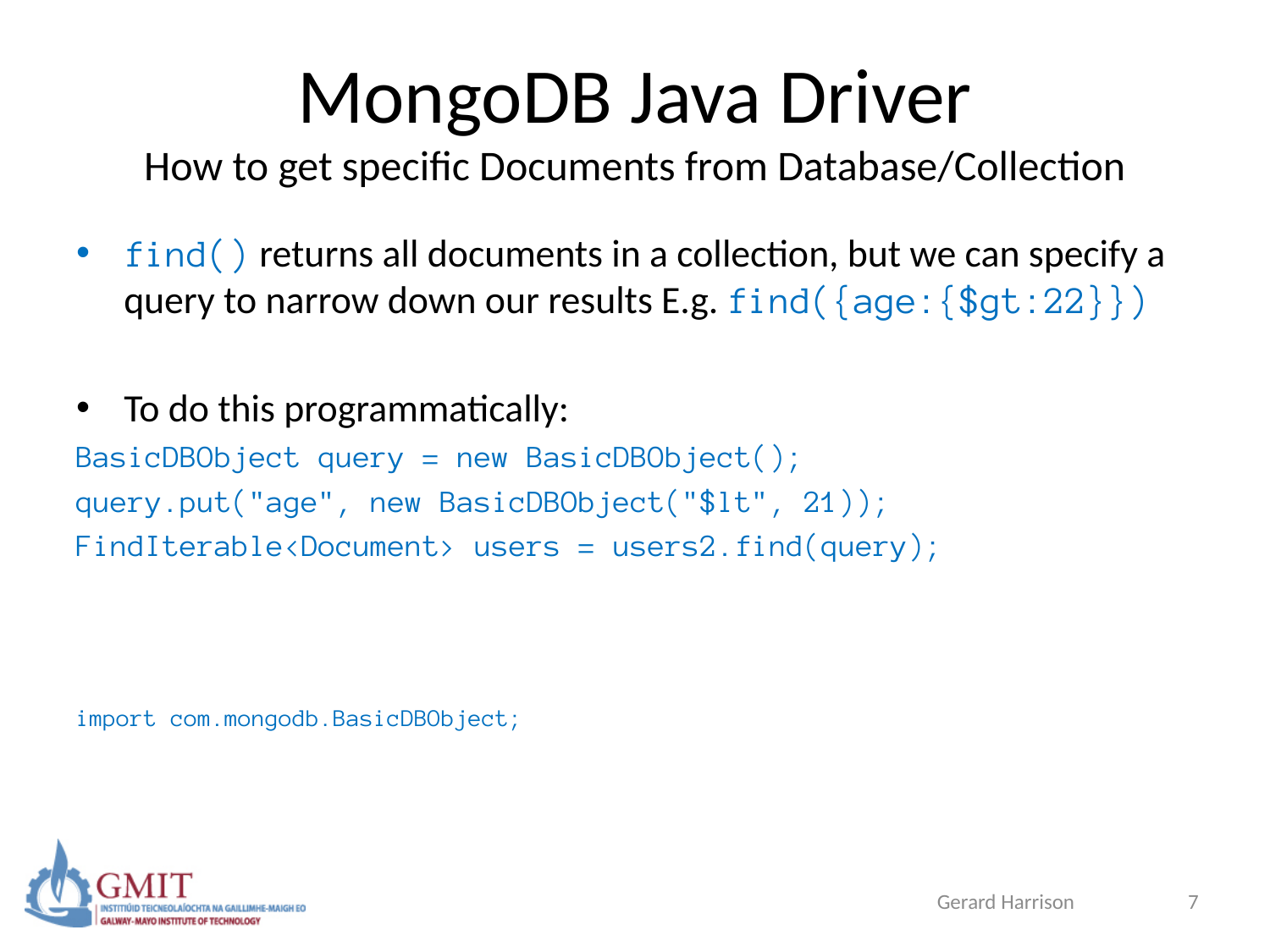

# MongoDB Java Driver How to get specific Documents from Database/Collection
find() returns all documents in a collection, but we can specify a query to narrow down our results E.g. find({age:{$gt:22}})

To do this programmatically:
BasicDBObject query = new BasicDBObject();
query.put("age", new BasicDBObject("$lt", 21));
FindIterable<Document> users = users2.find(query);

import com.mongodb.BasicDBObject;

Gerard Harrison
7